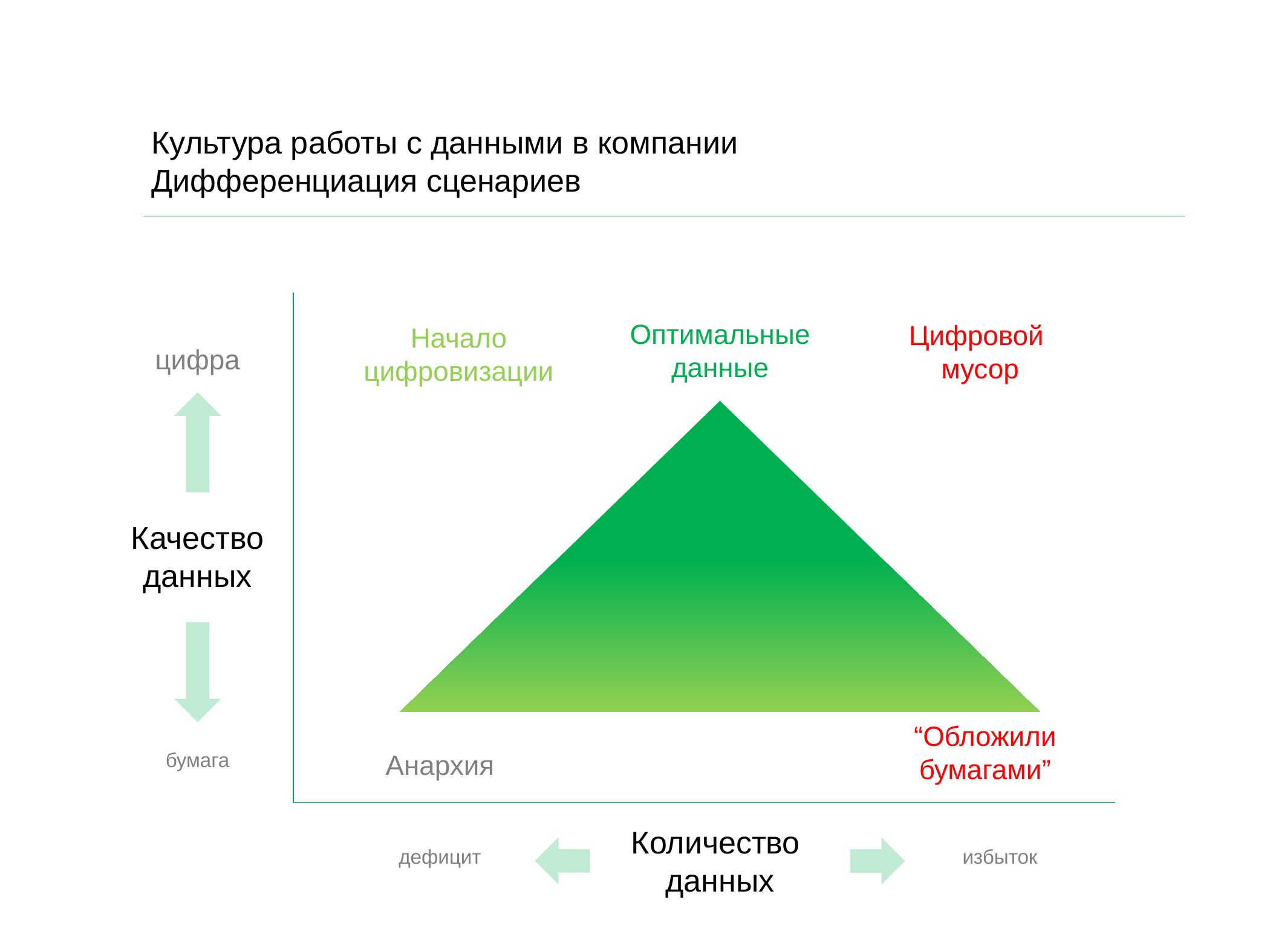

Культура работы с данными в компании
Дифференциация сценариев
Оптимальные
данные
Цифровой
мусор
Начало цифровизации
цифра

Качество
данных

“Обложили бумагами”
бумага
Анархия
Количество
данных

дефицит
избыток